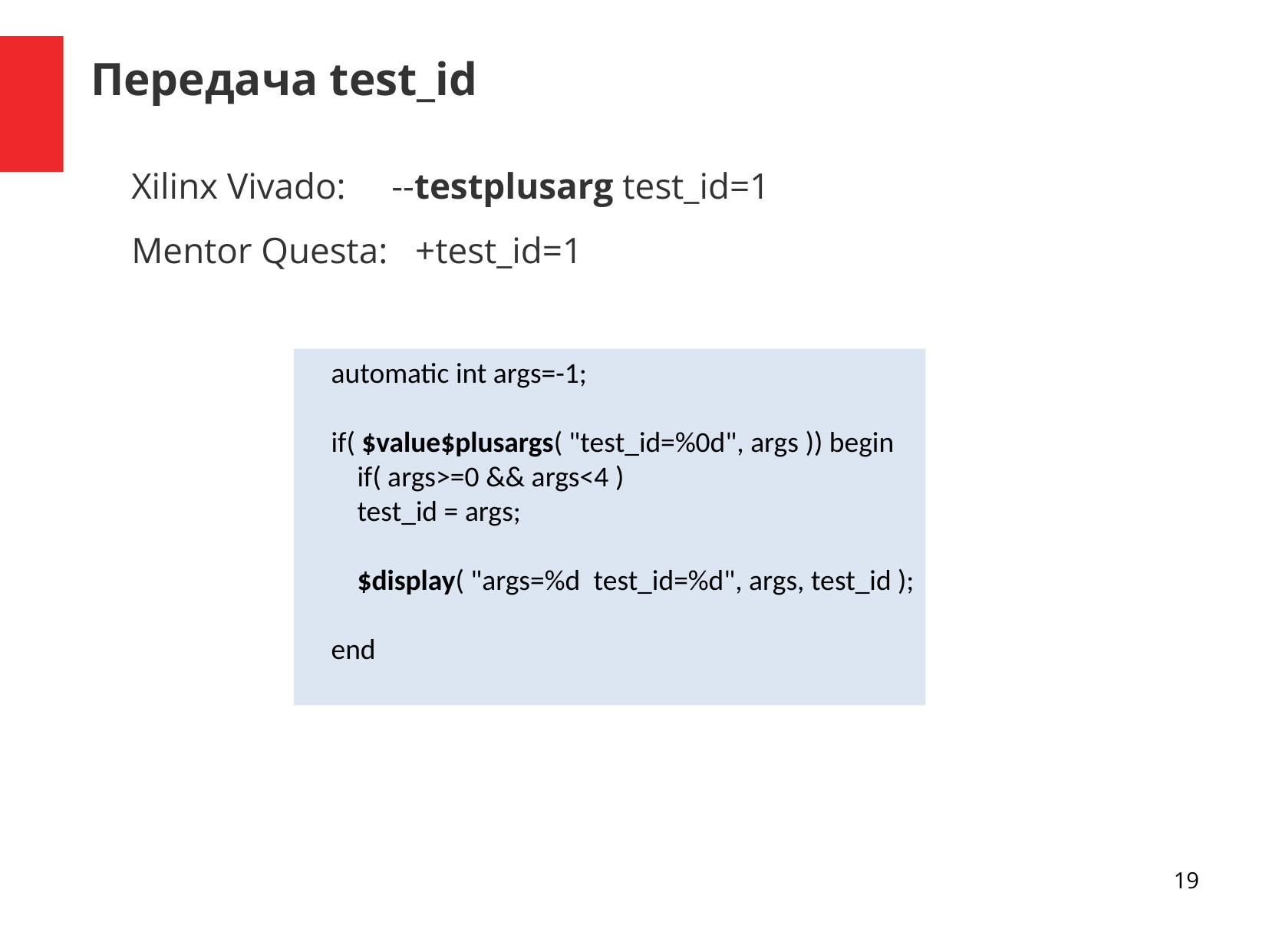

Передача test_id
Xilinx Vivado:     --testplusarg test_id=1
Mentor Questa:   +test_id=1

    automatic int args=-1;

    if( $value$plusargs( "test_id=%0d", args )) begin
        if( args>=0 && args<4 )
        test_id = args;
        $display( "args=%d  test_id=%d", args, test_id );
    end

19